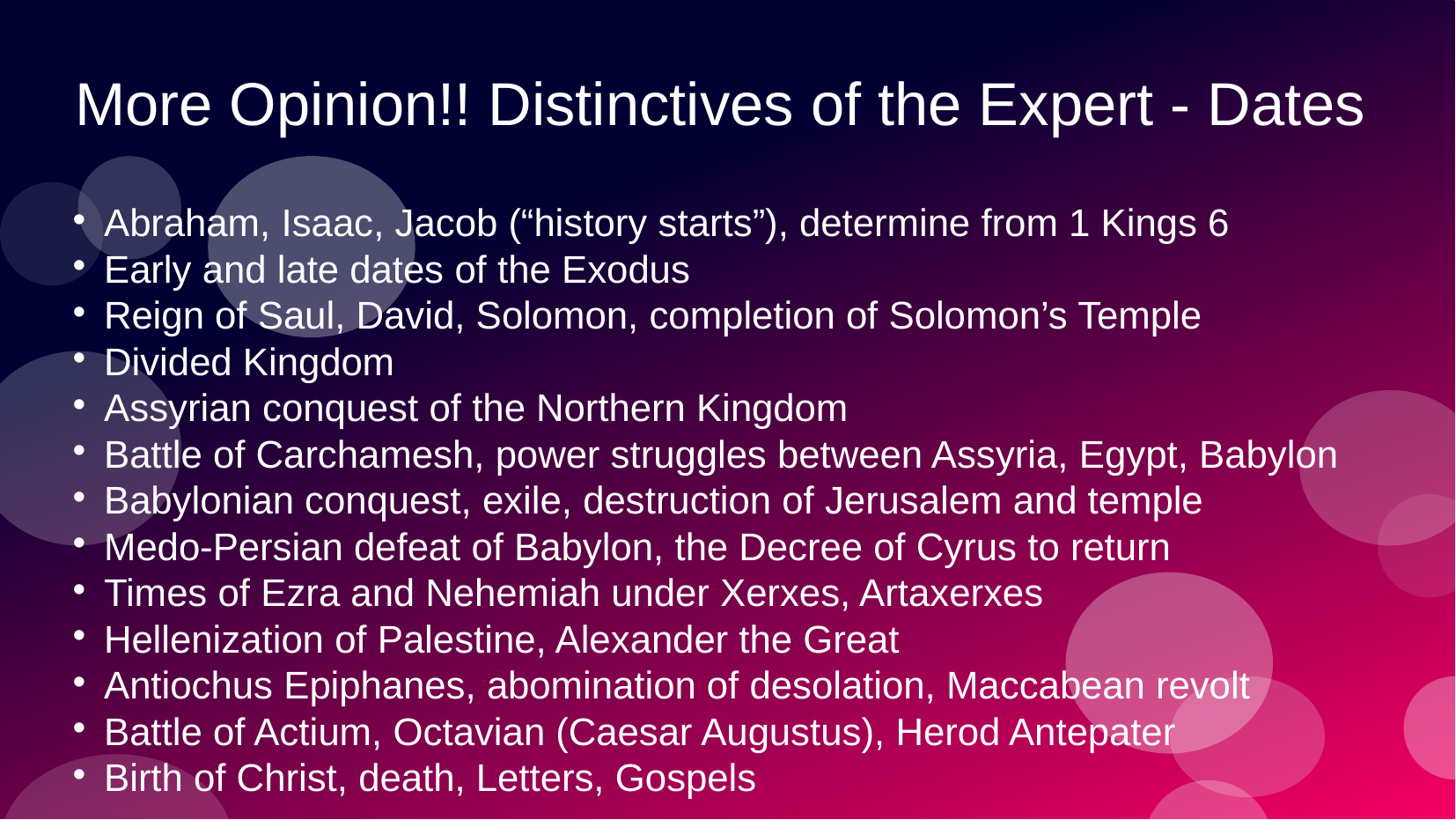

# More Opinion!! Distinctives of the Expert - Dates
Abraham, Isaac, Jacob (“history starts”), determine from 1 Kings 6
Early and late dates of the Exodus
Reign of Saul, David, Solomon, completion of Solomon’s Temple
Divided Kingdom
Assyrian conquest of the Northern Kingdom
Battle of Carchamesh, power struggles between Assyria, Egypt, Babylon
Babylonian conquest, exile, destruction of Jerusalem and temple
Medo-Persian defeat of Babylon, the Decree of Cyrus to return
Times of Ezra and Nehemiah under Xerxes, Artaxerxes
Hellenization of Palestine, Alexander the Great
Antiochus Epiphanes, abomination of desolation, Maccabean revolt
Battle of Actium, Octavian (Caesar Augustus), Herod Antepater
Birth of Christ, death, Letters, Gospels